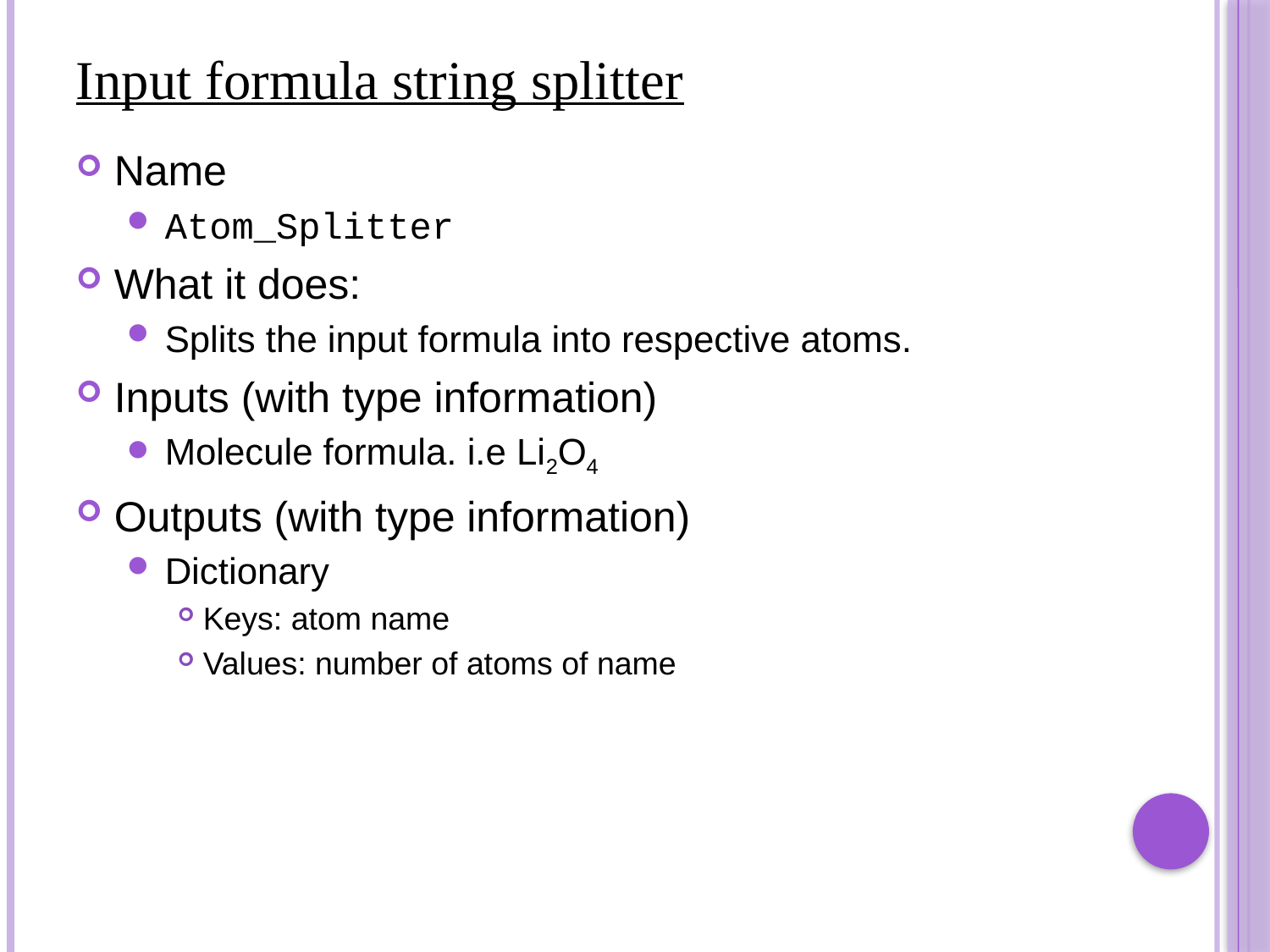

# Input formula string splitter
Name
Atom_Splitter
What it does:
Splits the input formula into respective atoms.
Inputs (with type information)
Molecule formula. i.e Li2O4
Outputs (with type information)
Dictionary
Keys: atom name
Values: number of atoms of name